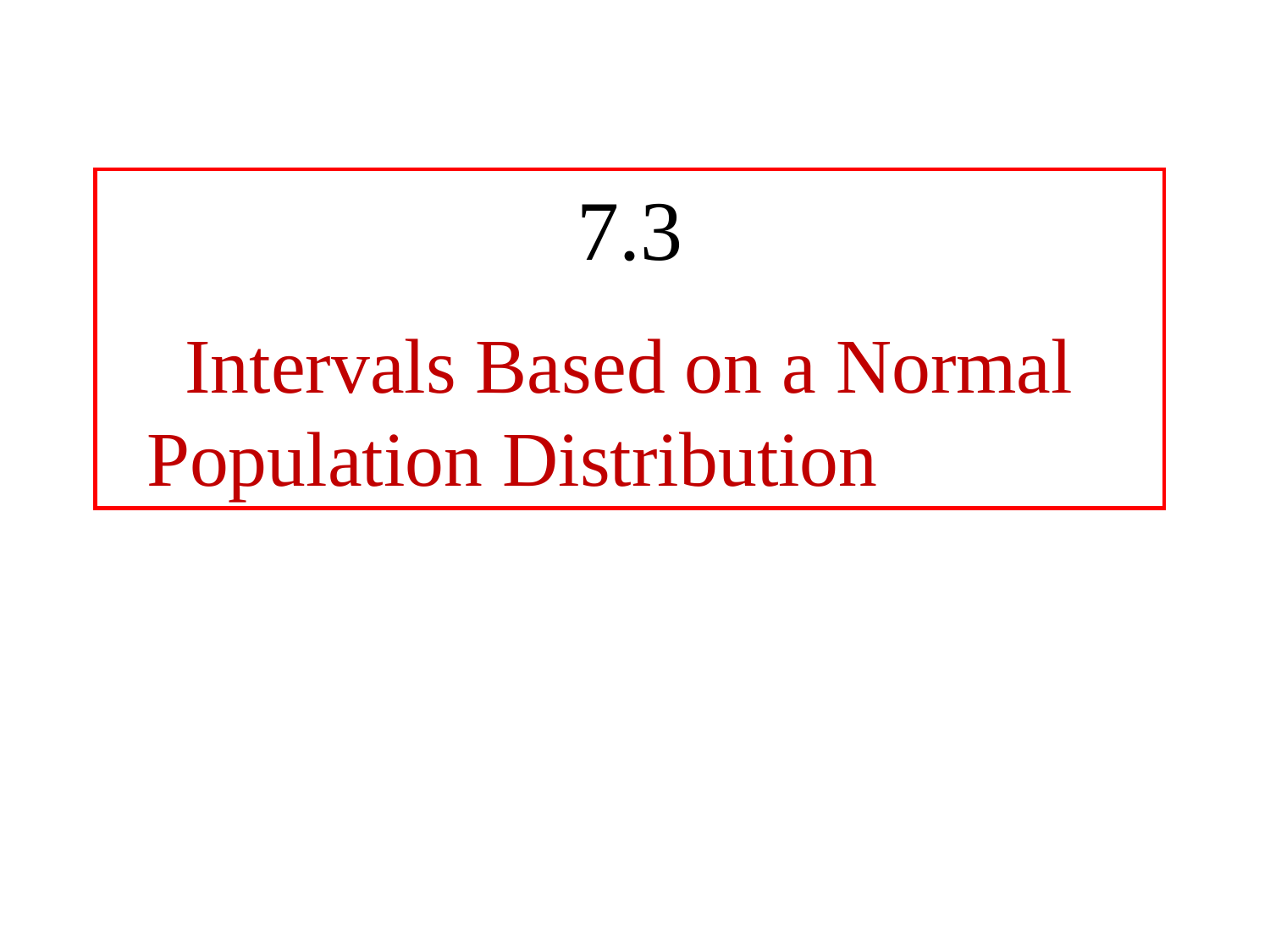

7.3
Intervals Based on a Normal Population Distribution